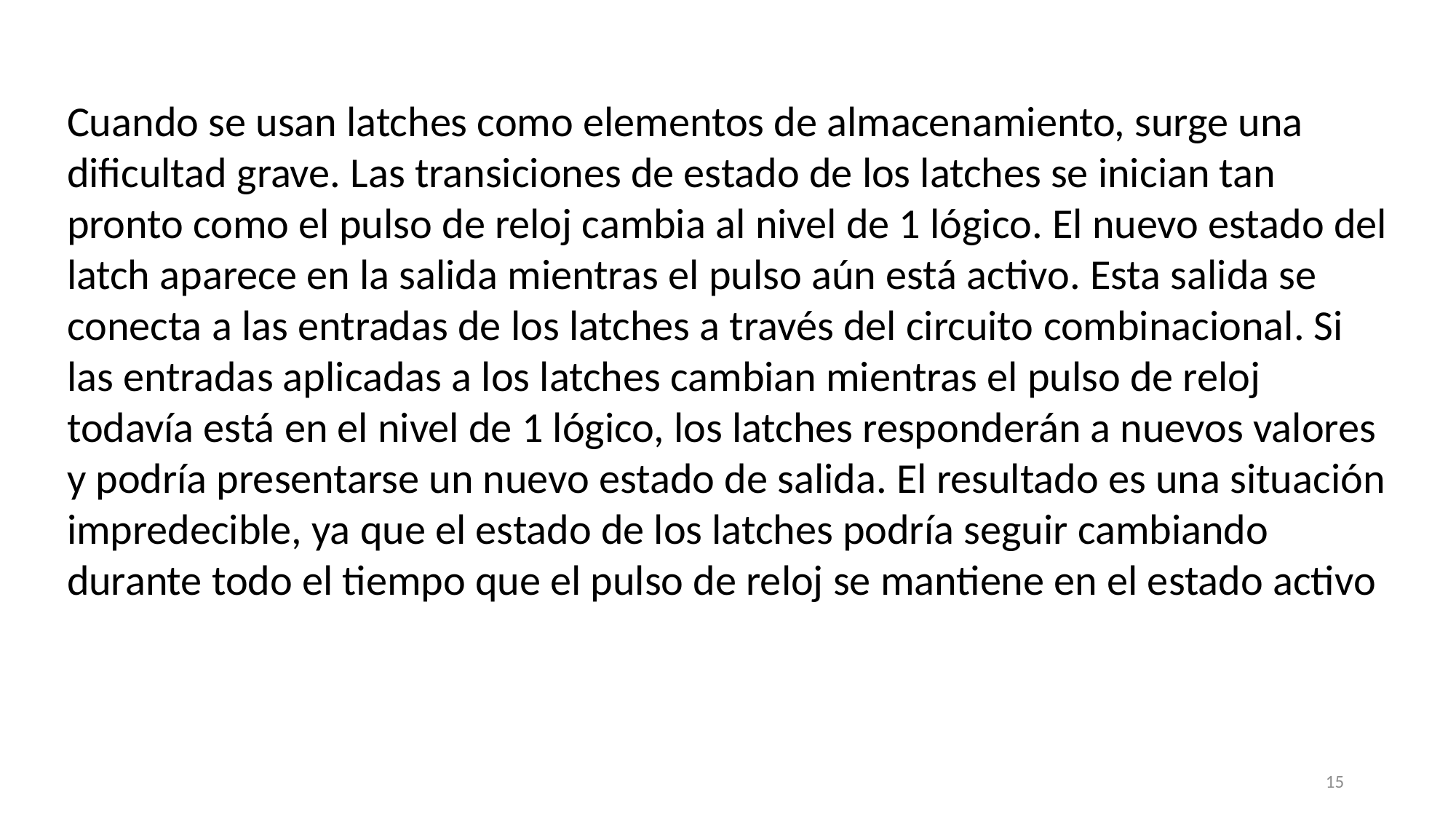

Cuando se usan latches como elementos de almacenamiento, surge una dificultad grave. Las transiciones de estado de los latches se inician tan pronto como el pulso de reloj cambia al nivel de 1 lógico. El nuevo estado del latch aparece en la salida mientras el pulso aún está activo. Esta salida se conecta a las entradas de los latches a través del circuito combinacional. Si las entradas aplicadas a los latches cambian mientras el pulso de reloj todavía está en el nivel de 1 lógico, los latches responderán a nuevos valores y podría presentarse un nuevo estado de salida. El resultado es una situación impredecible, ya que el estado de los latches podría seguir cambiando durante todo el tiempo que el pulso de reloj se mantiene en el estado activo
15